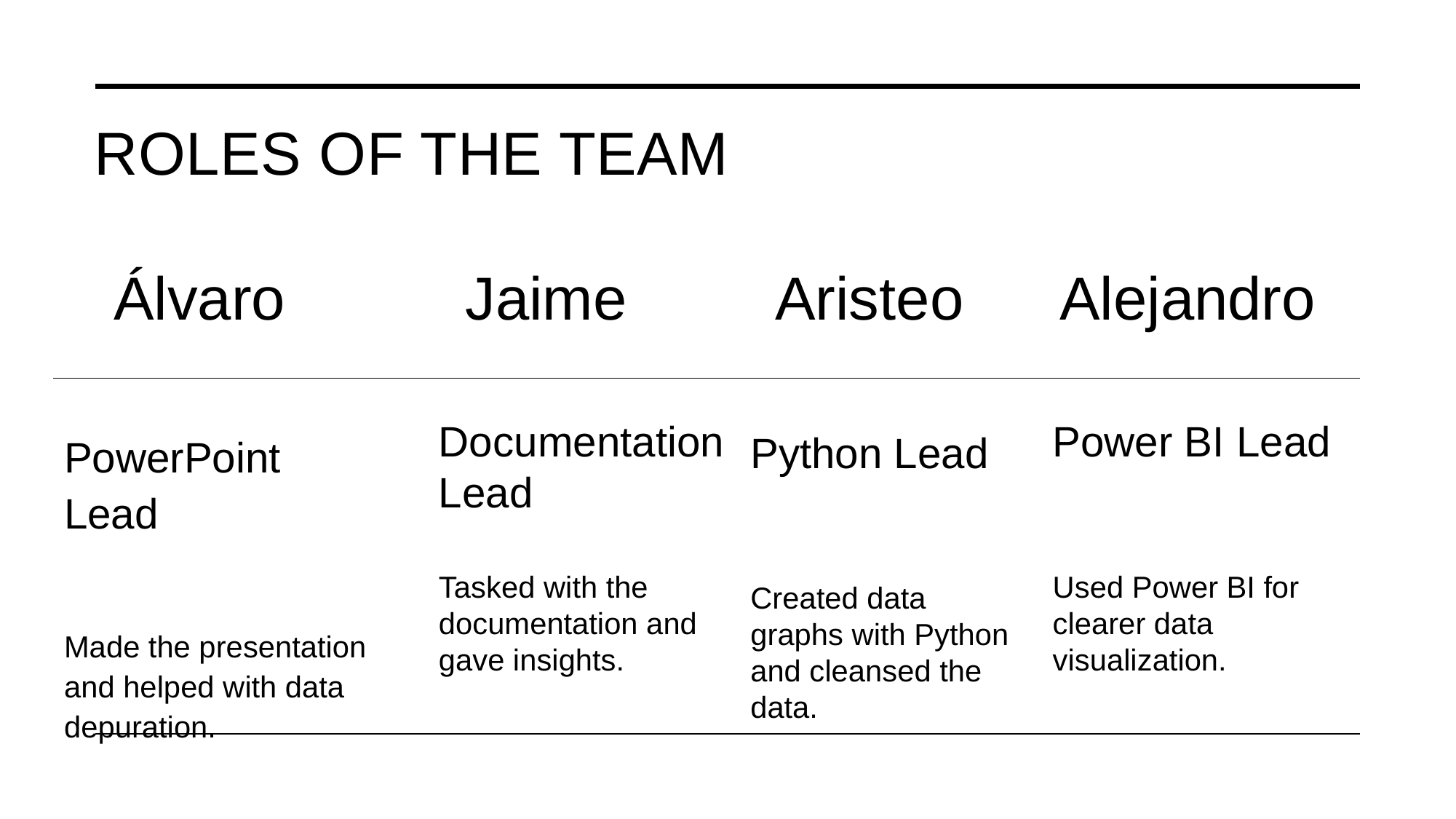

# Roles of the team
Álvaro
Jaime
Aristeo
Alejandro
Documentation Lead

Tasked with the documentation and gave insights.

Power BI Lead

Used Power BI for clearer data visualization.
PowerPoint Lead

Made the presentation and helped with data depuration.
Python Lead

Created data graphs with Python and cleansed the data.